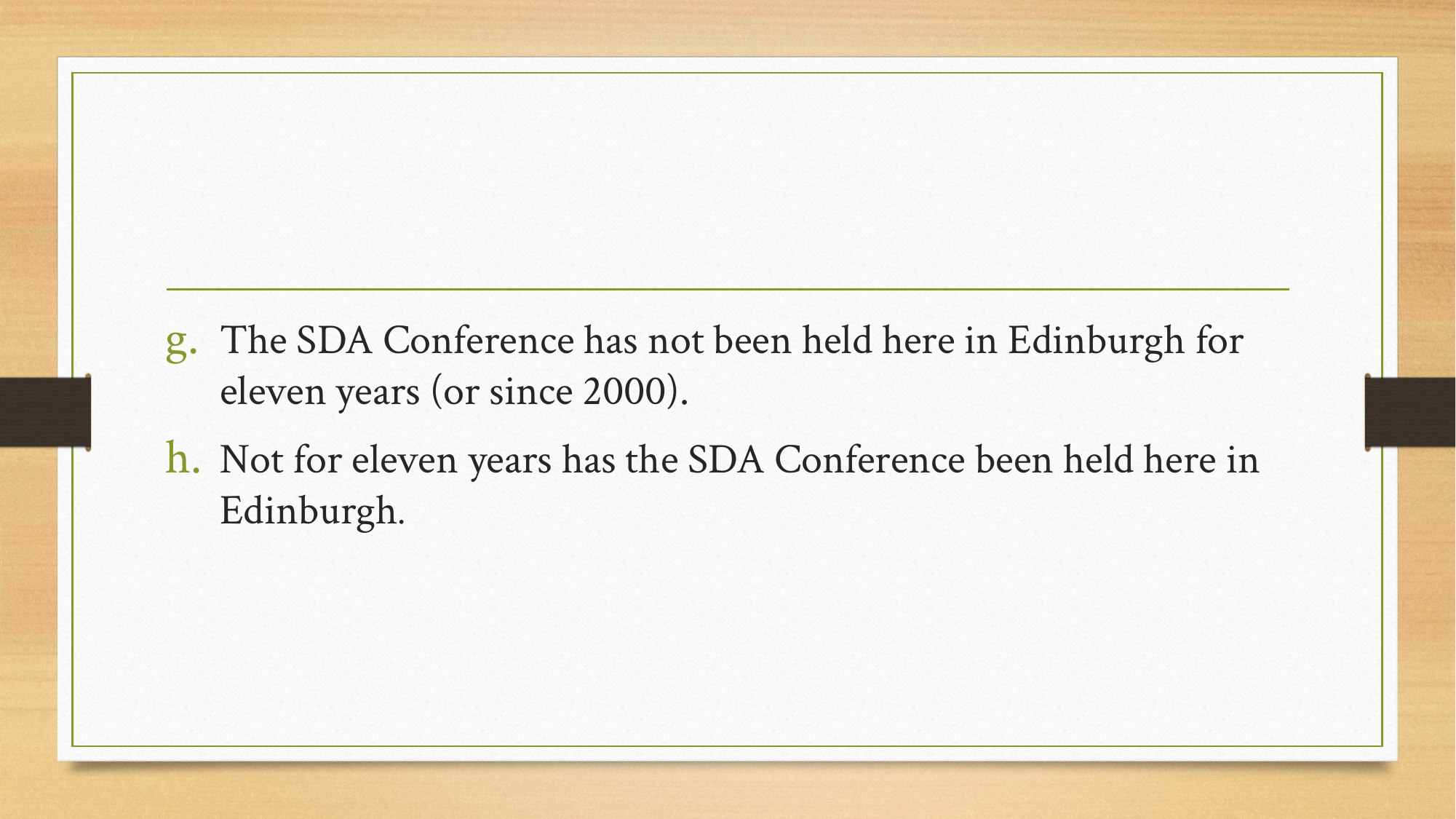

#
The SDA Conference has not been held here in Edinburgh for eleven years (or since 2000).
Not for eleven years has the SDA Conference been held here in Edinburgh.